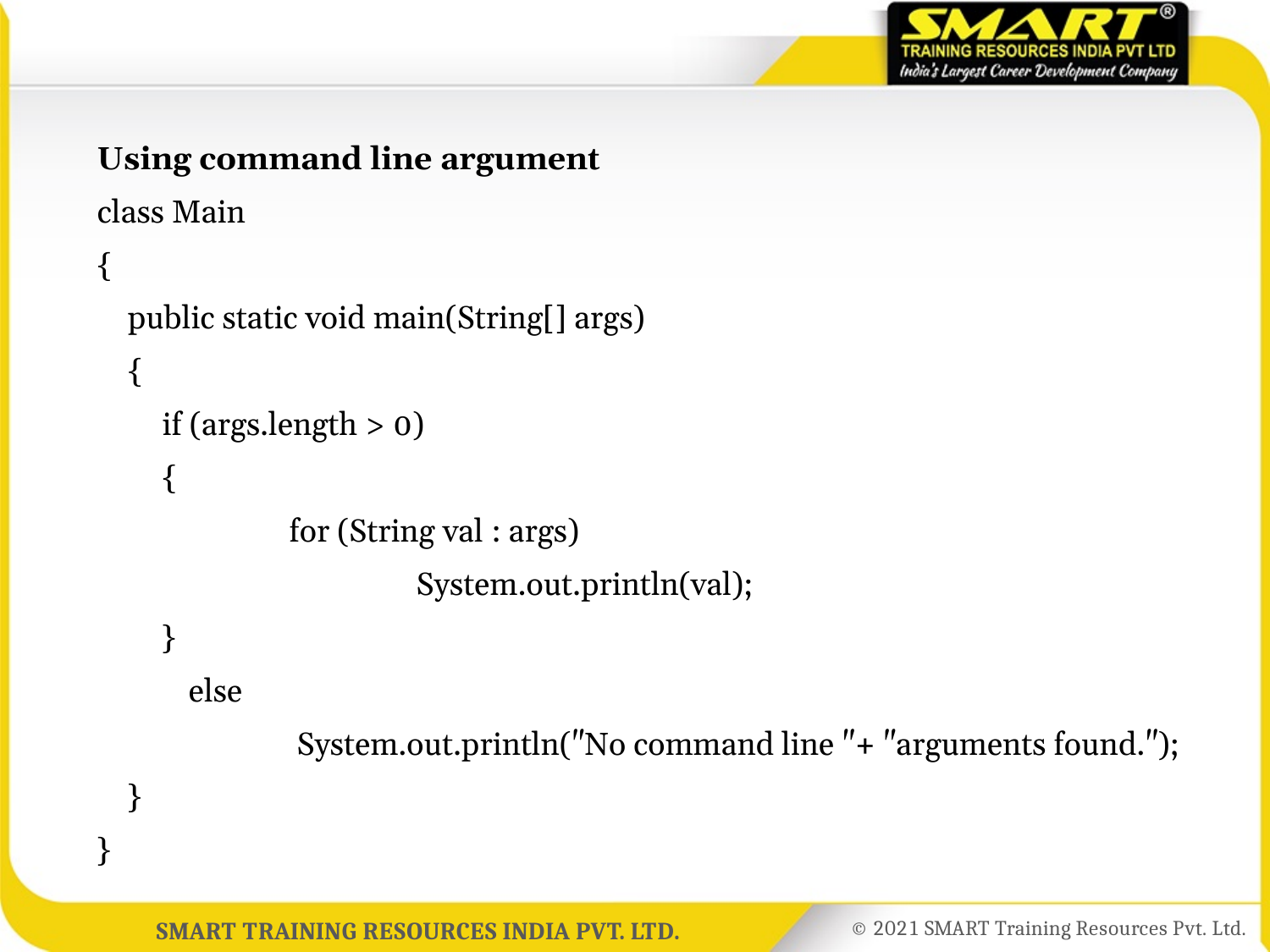

Using command line argument
class Main
{
    public static void main(String[] args)
    {
	if (args.length > 0)
	{
		for (String val : args)
                		System.out.println(val);
       	}
            else
           	 System.out.println("No command line "+ "arguments found.");
    }
}